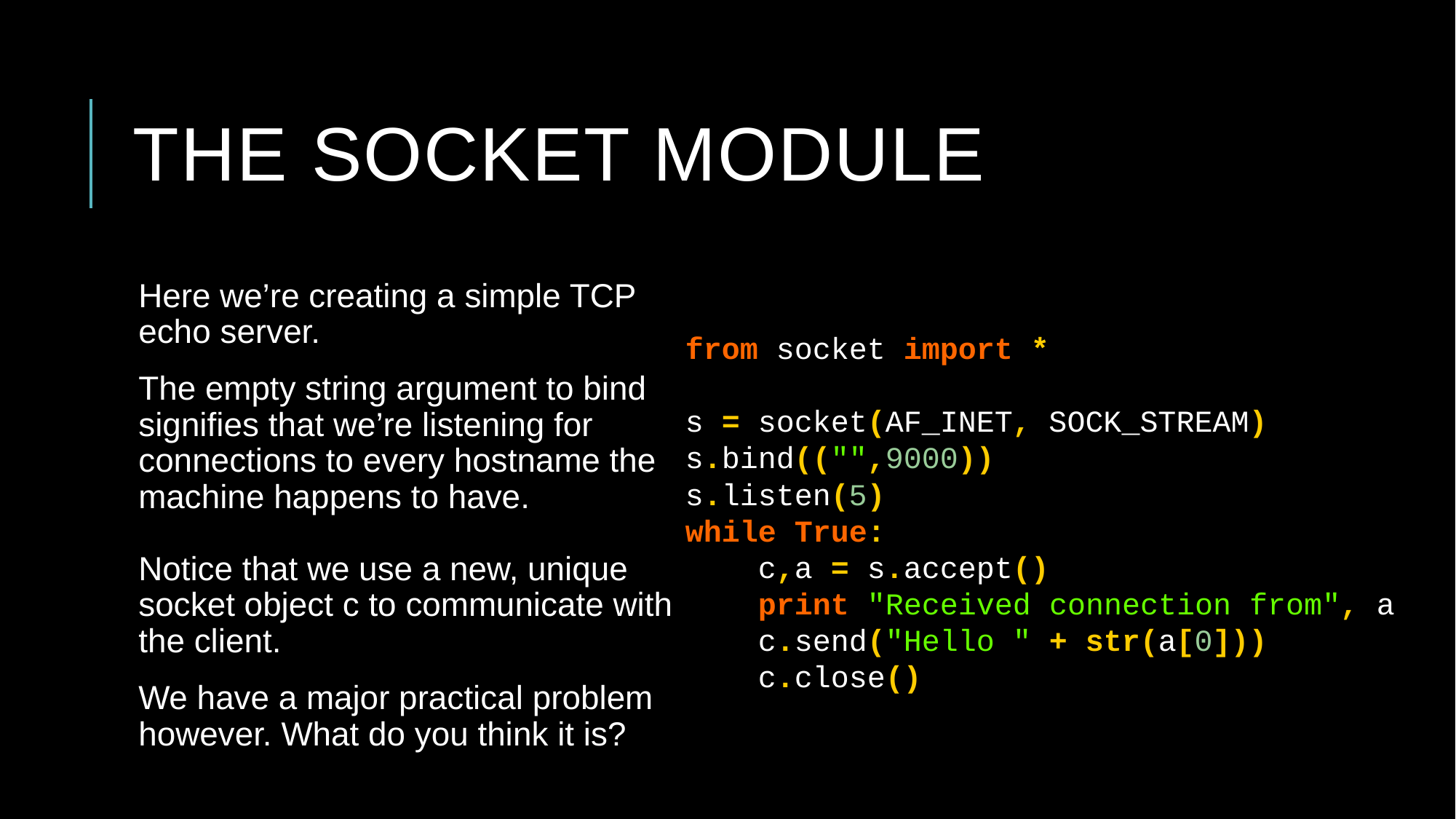

# The socket module
Here we’re creating a simple TCP
echo server.
The empty string argument to bind
signifies that we’re listening for
connections to every hostname the
machine happens to have.
Notice that we use a new, unique
socket object c to communicate with
the client.
We have a major practical problem
however. What do you think it is?
from socket import *
s = socket(AF_INET, SOCK_STREAM)
s.bind(("",9000))
s.listen(5)
while True:
    c,a = s.accept()
    print "Received connection from", a
    c.send("Hello " + str(a[0]))
    c.close()